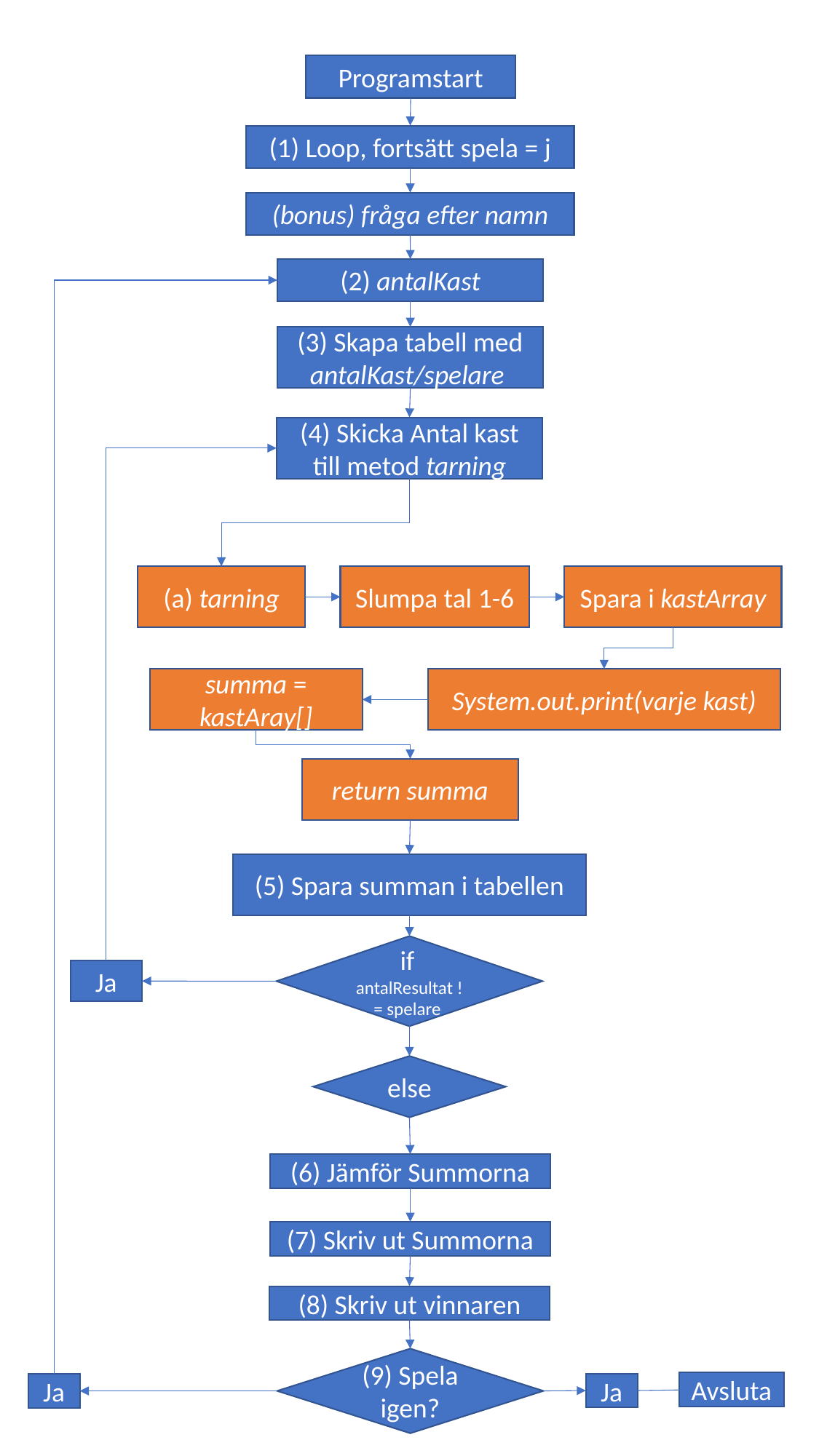

Programstart
(1) Loop, fortsätt spela = j
(bonus) fråga efter namn
(2) antalKast
(3) Skapa tabell med antalKast/spelare
(4) Skicka Antal kast till metod tarning
(a) tarning
Slumpa tal 1-6
Spara i kastArray
summa = kastAray[]
System.out.print(varje kast)
return summa
(5) Spara summan i tabellen
if
antalResultat != spelare
Ja
else
(6) Jämför Summorna
(7) Skriv ut Summorna
(8) Skriv ut vinnaren
(9) Spela igen?
Avsluta
Ja
Ja